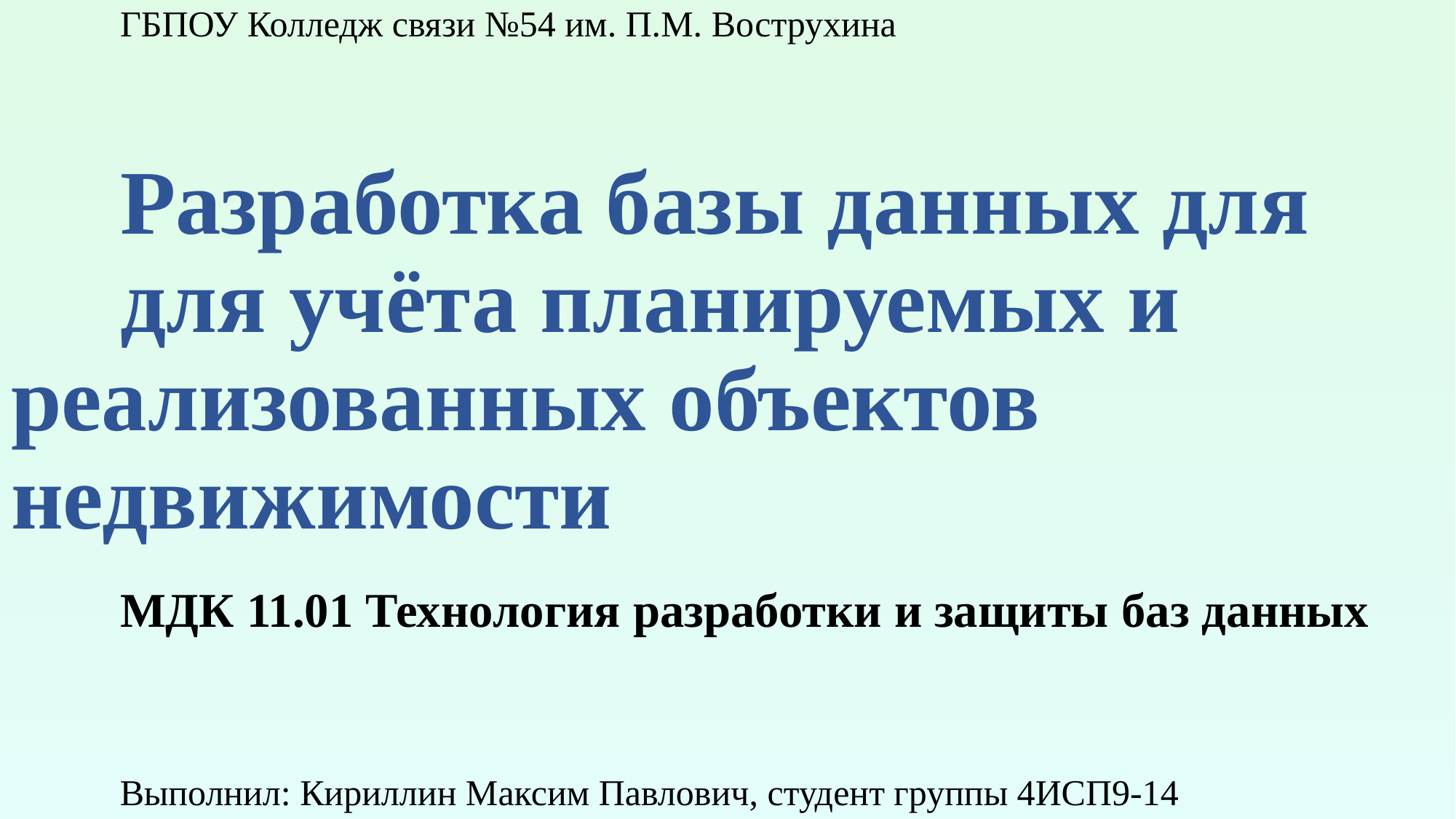

ГБПОУ Колледж связи №54 им. П.М. Вострухина
# Разработка базы данных для для учёта планируемых и 	реализованных объектов 	недвижимости МДК 11.01 Технология разработки и защиты баз данных
	Выполнил: Кириллин Максим Павлович, студент группы 4ИСП9-14